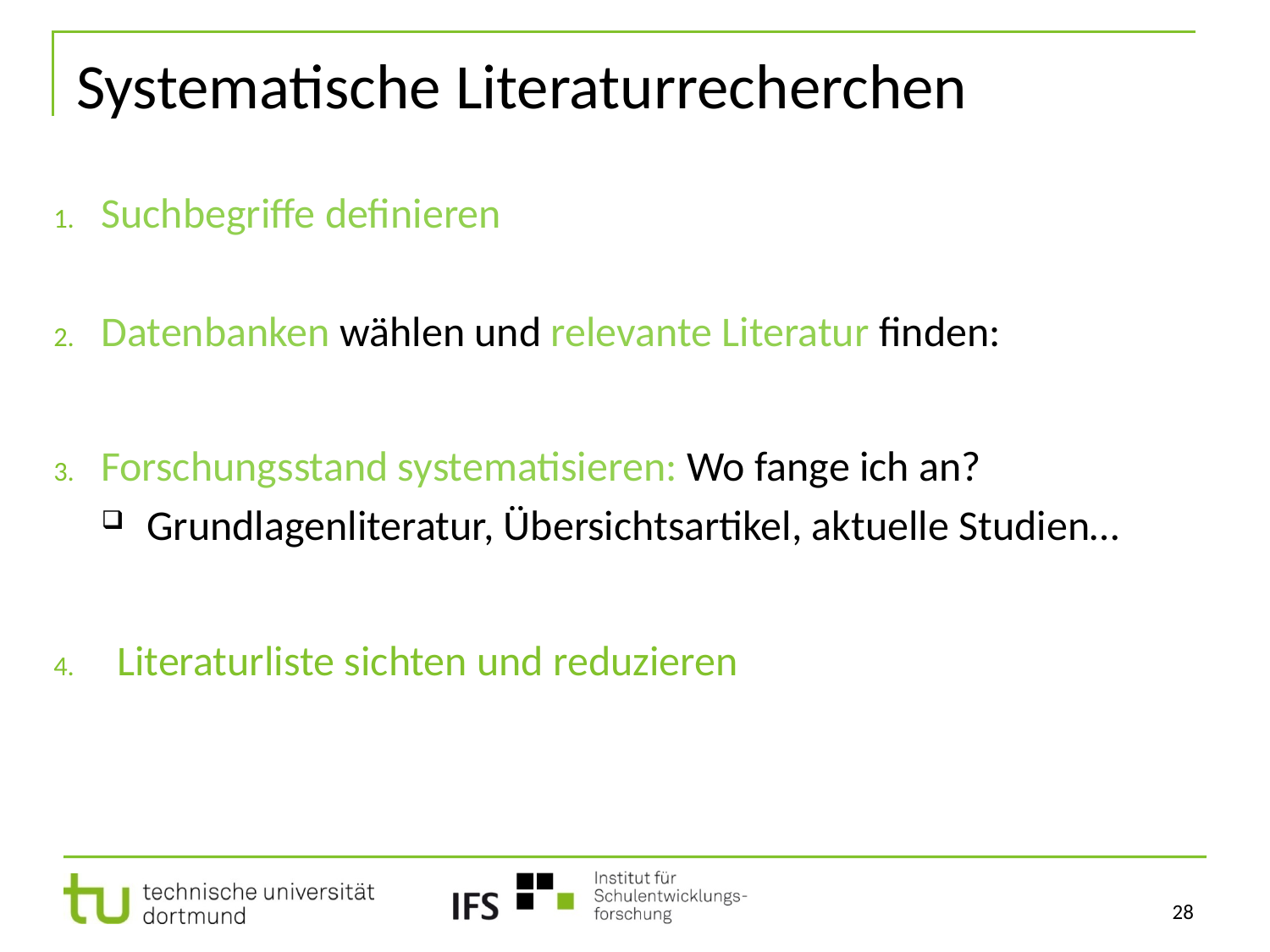

28
# Systematische Literaturrecherchen
Suchbegriffe definieren

Datenbanken wählen und relevante Literatur finden:

Forschungsstand systematisieren: Wo fange ich an?
Grundlagenliteratur, Übersichtsartikel, aktuelle Studien…

Literaturliste sichten und reduzieren